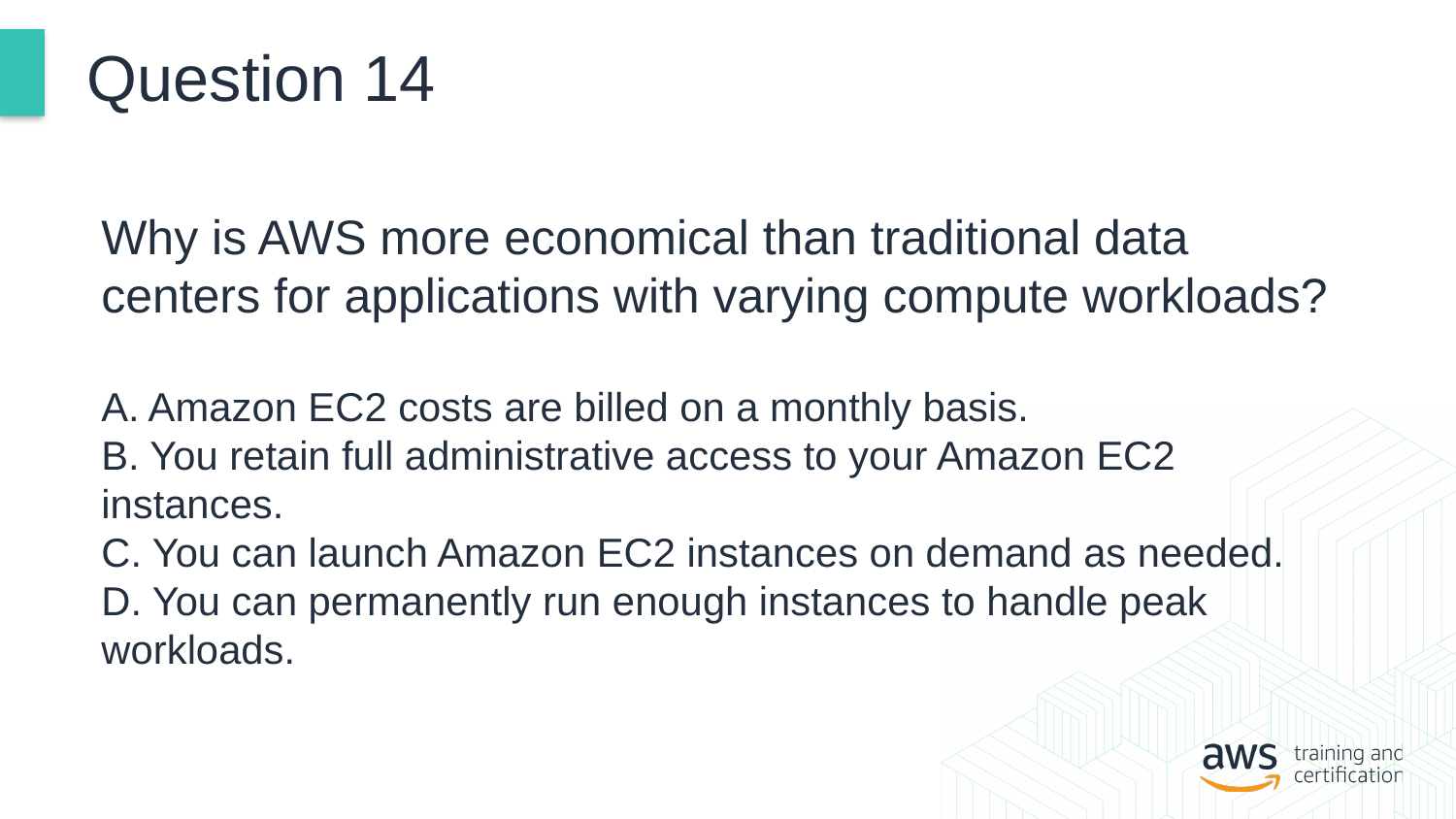

# Question 14
Why is AWS more economical than traditional data centers for applications with varying compute workloads?

A. Amazon EC2 costs are billed on a monthly basis.
B. You retain full administrative access to your Amazon EC2 instances.
C. You can launch Amazon EC2 instances on demand as needed.
D. You can permanently run enough instances to handle peak workloads.